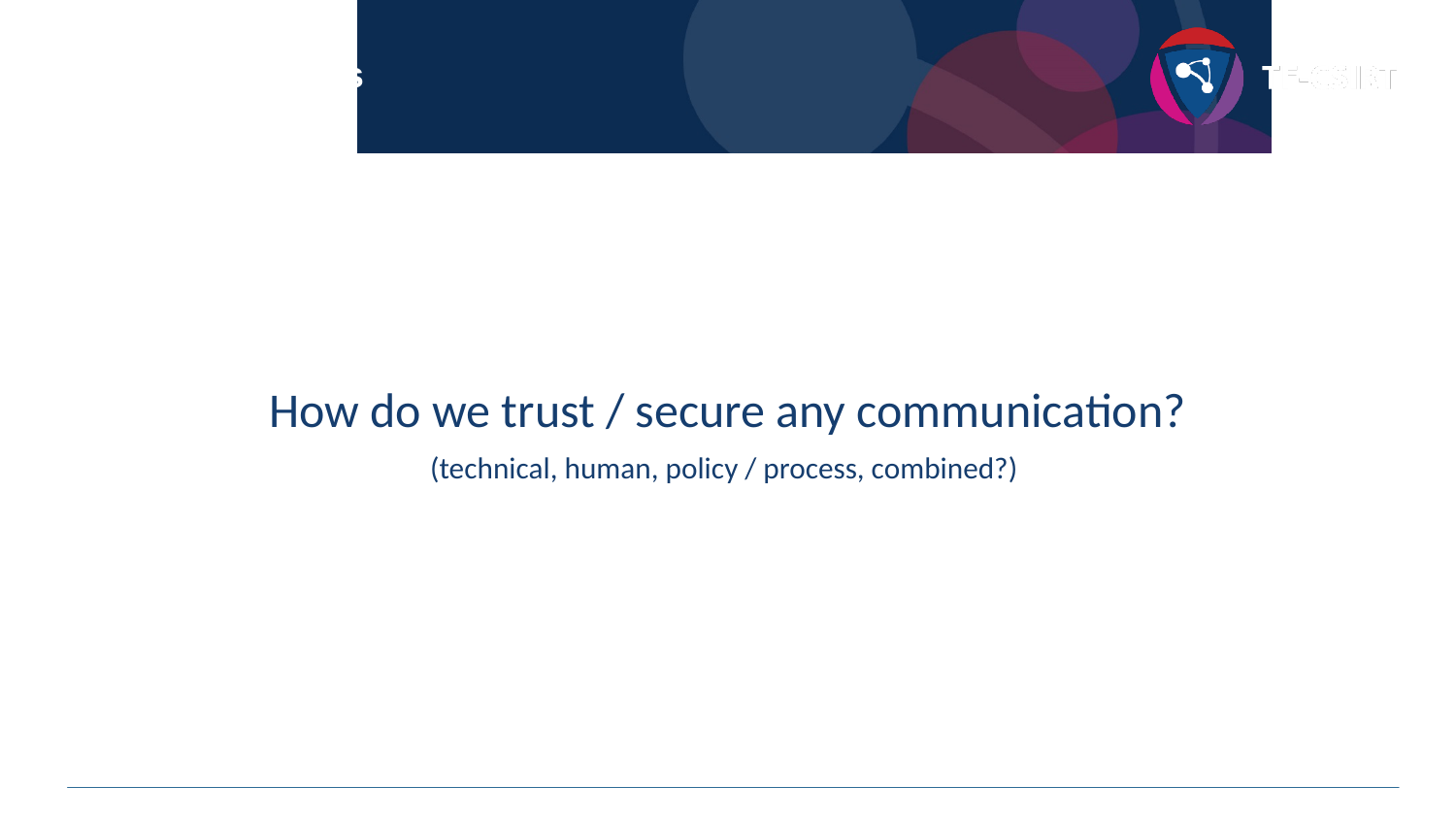

# Share Your Ideas

How do we trust / secure any communication?
(technical, human, policy / process, combined?)